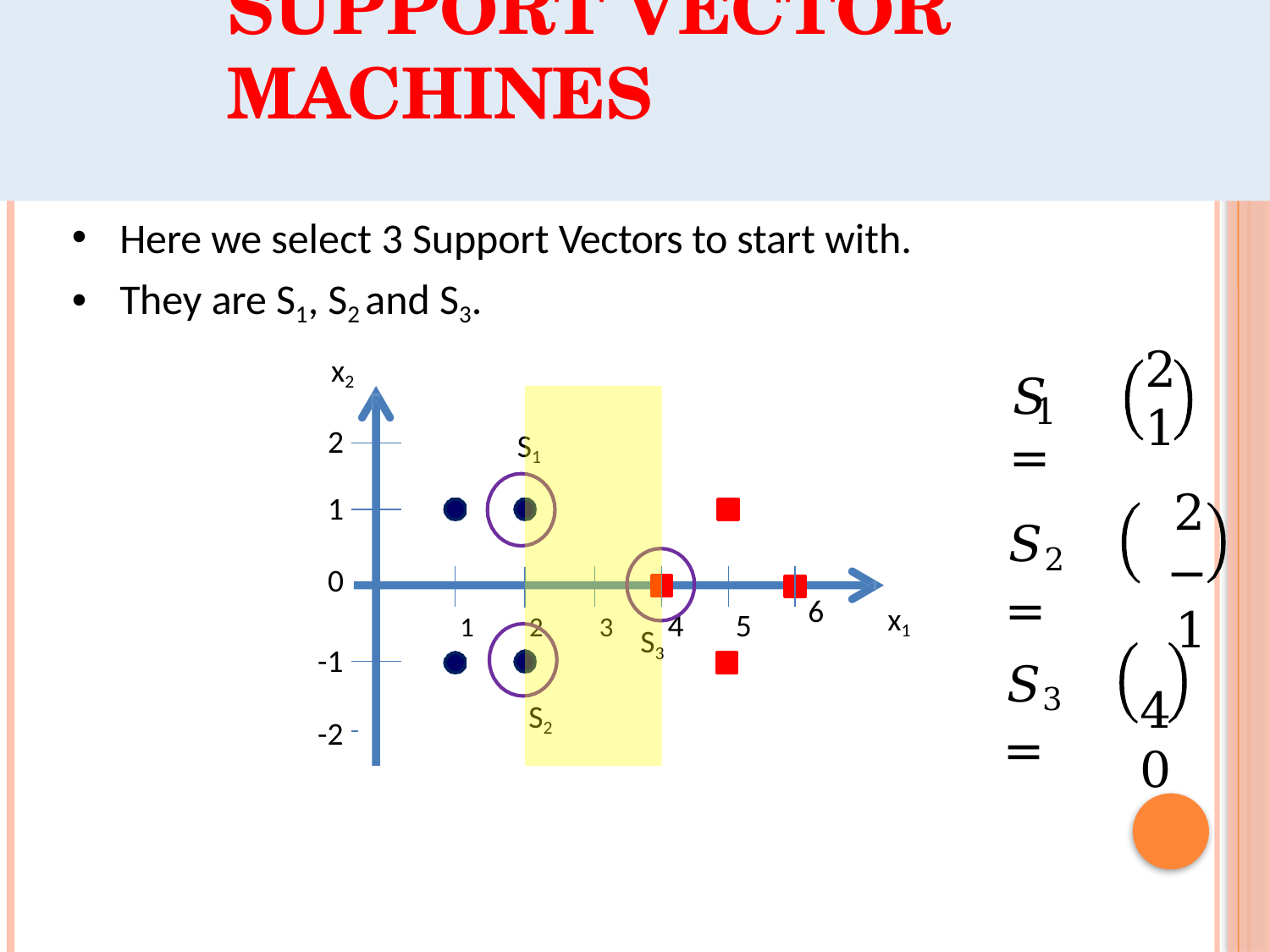

# Support Vector Machines
Here we select 3 Support Vectors to start with.
They are S1, S2 and S3.
2
1
x2

𝑆	=

1
2
S1

2
−1
4
0
1

𝑆2 =

0

1	2	3	4	5
6
x1
S3

-1

𝑆3 =

S2
-2
Click here to see the video